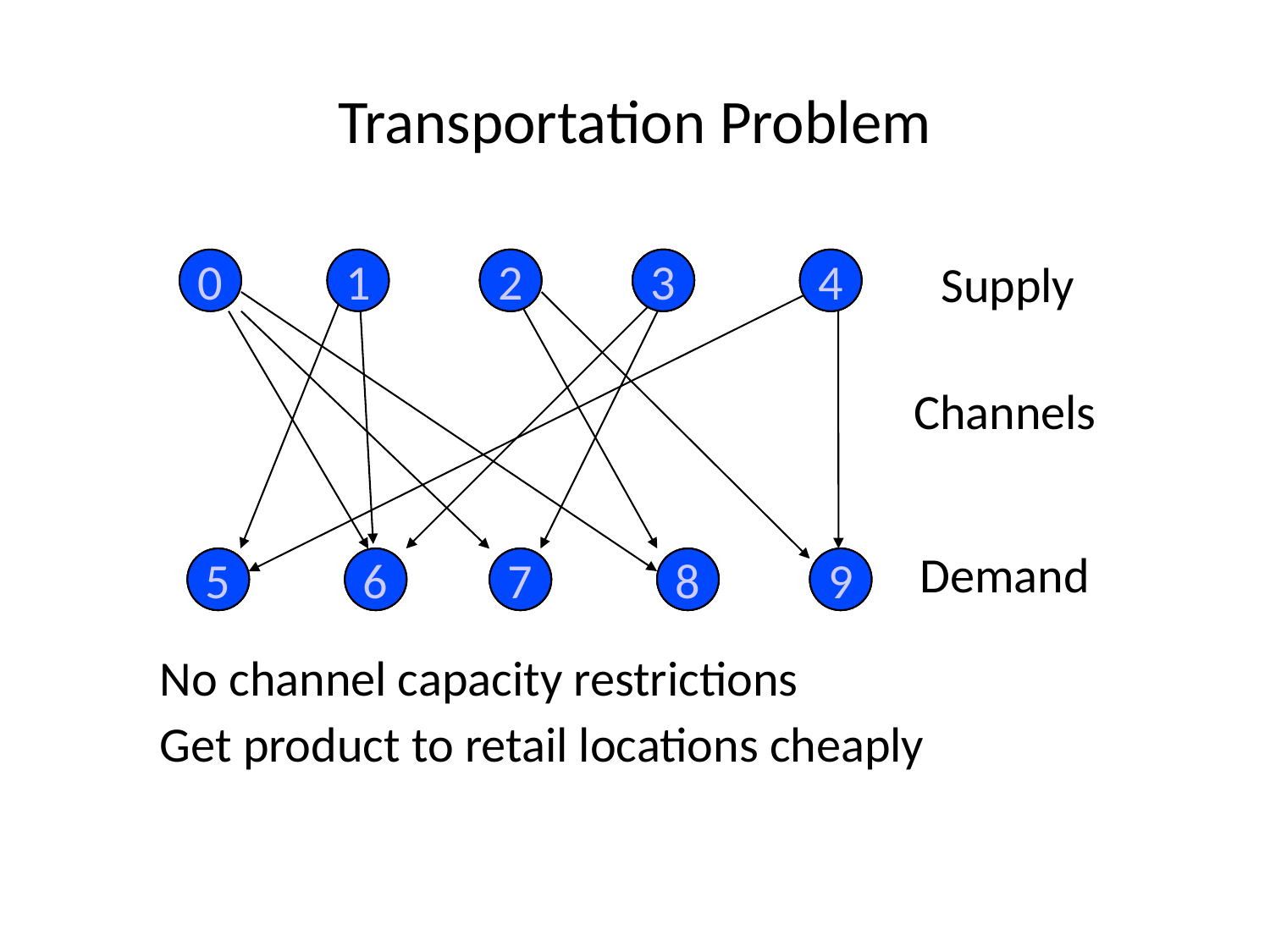

Transportation Problem
0
0
1
1
2
2
2
3
3
3
4
4
4
Supply
7

Channels
Demand
5
5
5
6
6
6
7
7
7
8
8
8
9
9
9
No channel capacity restrictions
Get product to retail locations cheaply